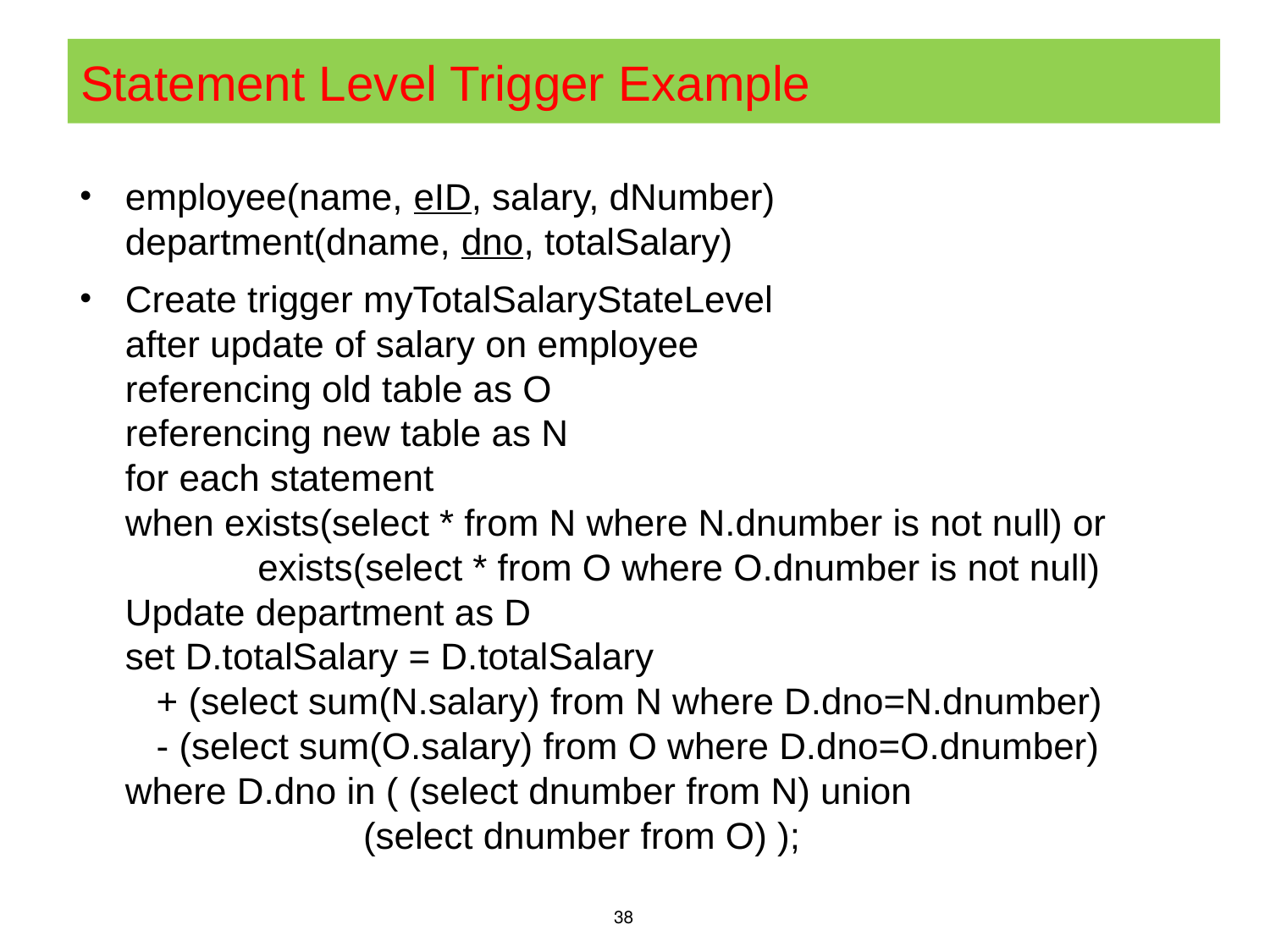

# Statement Level Trigger Example
employee(name, eID, salary, dNumber)
department(dname, dno, totalSalary)
Create trigger myTotalSalaryStateLevel
after update of salary on employee
referencing old table as O
referencing new table as N
for each statement
when exists(select * from N where N.dnumber is not null) or
	  exists(select * from O where O.dnumber is not null)
Update department as D
set D.totalSalary = D.totalSalary
   + (select sum(N.salary) from N where D.dno=N.dnumber)
   - (select sum(O.salary) from O where D.dno=O.dnumber)
where D.dno in ( (select dnumber from N) union
                       (select dnumber from O) );